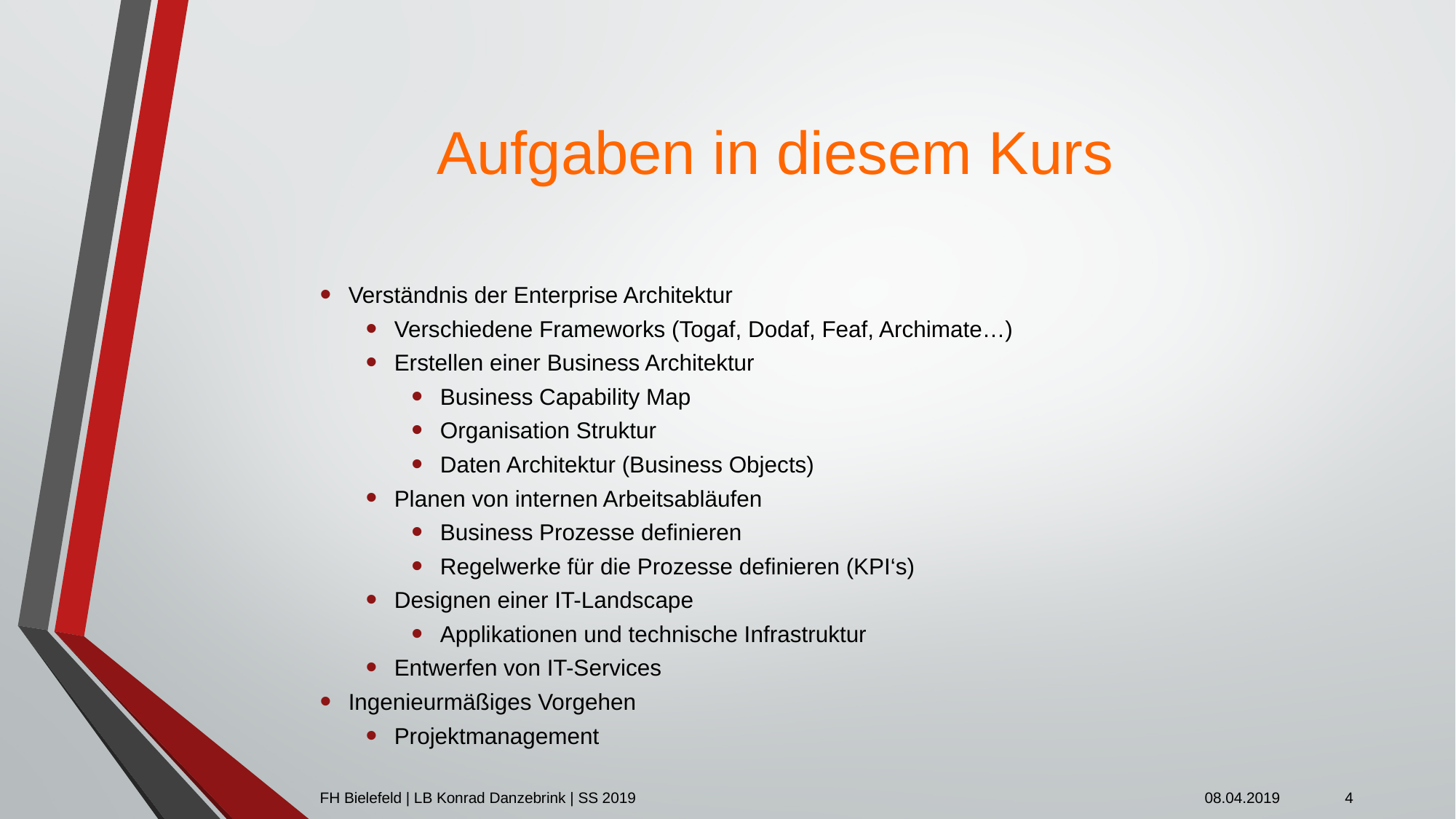

# Aufgaben in diesem Kurs
Verständnis der Enterprise Architektur
Verschiedene Frameworks (Togaf, Dodaf, Feaf, Archimate…)
Erstellen einer Business Architektur
Business Capability Map
Organisation Struktur
Daten Architektur (Business Objects)
Planen von internen Arbeitsabläufen
Business Prozesse definieren
Regelwerke für die Prozesse definieren (KPI‘s)
Designen einer IT-Landscape
Applikationen und technische Infrastruktur
Entwerfen von IT-Services
Ingenieurmäßiges Vorgehen
Projektmanagement

4
FH Bielefeld | LB Konrad Danzebrink | SS 2019
08.04.2019